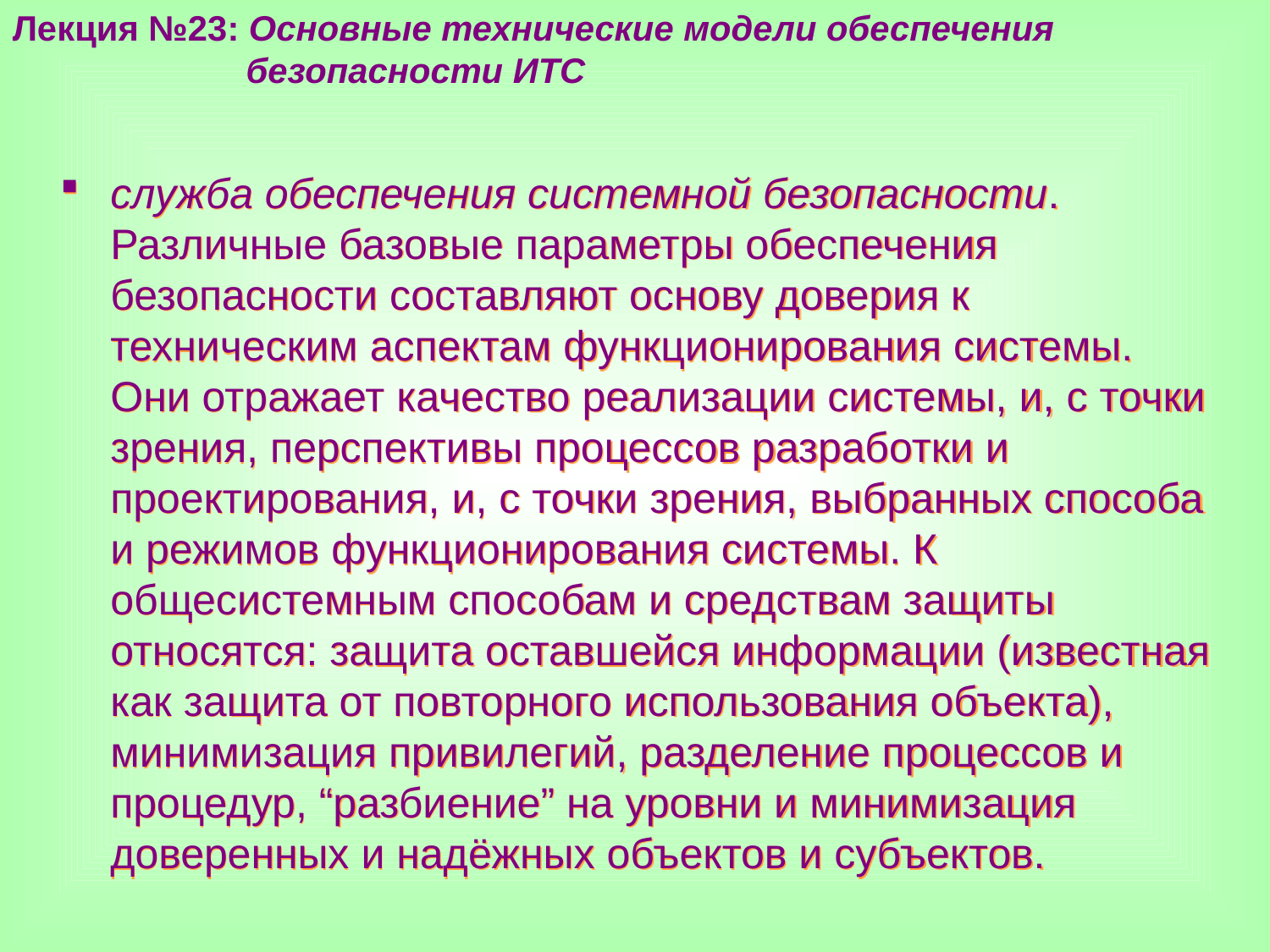

Лекция №23: Основные технические модели обеспечения
                        безопасности ИТС
служба обеспечения системной безопасности. Различные базовые параметры обеспечения безопасности составляют основу доверия к техническим аспектам функционирования системы. Они отражает качество реализации системы, и, с точки зрения, перспективы процессов разработки и проектирования, и, с точки зрения, выбранных способа и режимов функционирования системы. К общесистемным способам и средствам защиты относятся: защита оставшейся информации (известная как защита от повторного использования объекта), минимизация привилегий, разделение процессов и процедур, “разбиение” на уровни и минимизация доверенных и надёжных объектов и субъектов.